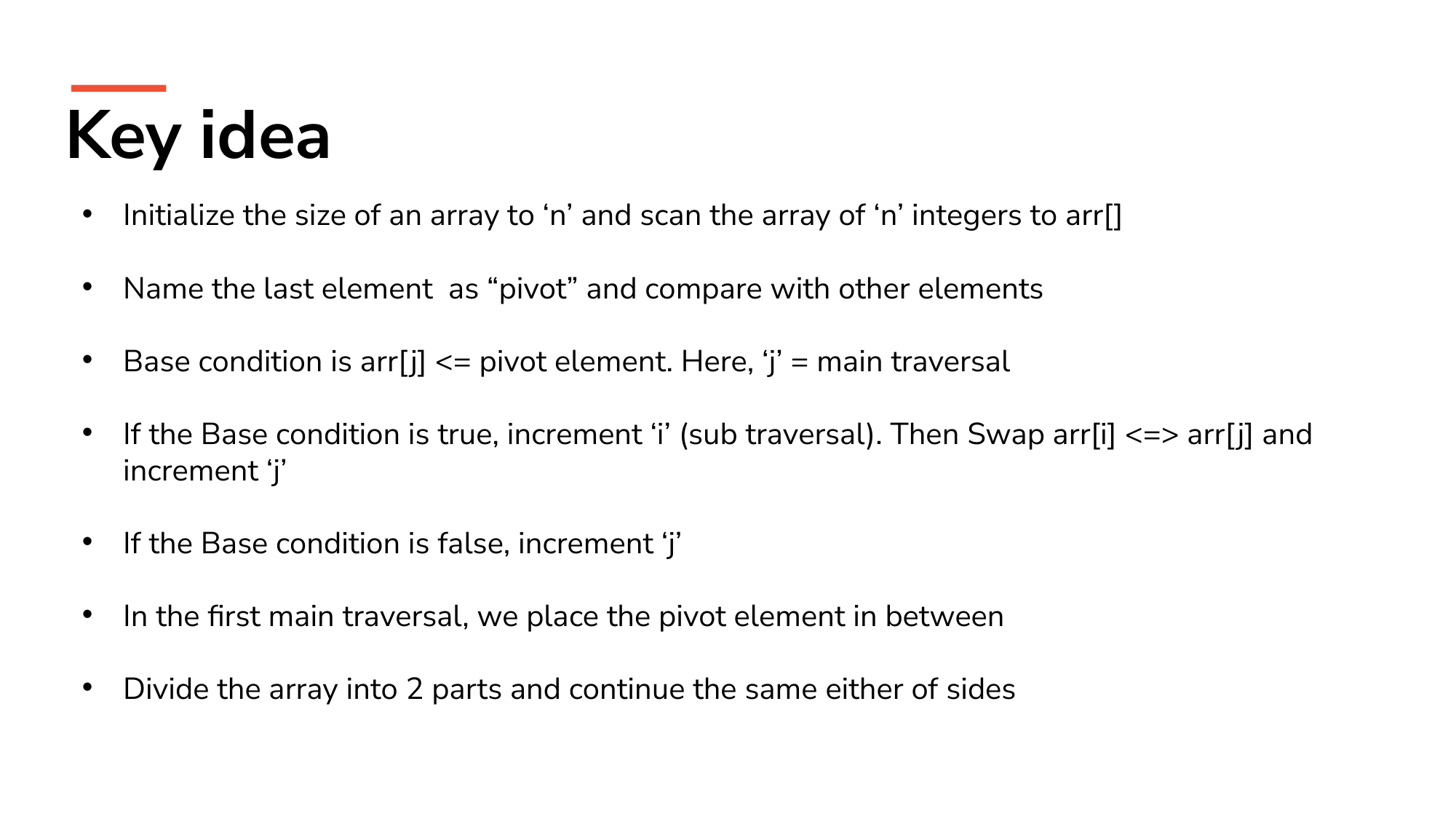

Key idea

Initialize the size of an array to ‘n’ and scan the array of ‘n’ integers to arr[]

Name the last element  as “pivot” and compare with other elements

Base condition is arr[j] <= pivot element. Here, ‘j’ = main traversal

If the Base condition is true, increment ‘i’ (sub traversal). Then Swap arr[i] <=> arr[j] and increment ‘j’

If the Base condition is false, increment ‘j’

In the first main traversal, we place the pivot element in between

Divide the array into 2 parts and continue the same either of sides